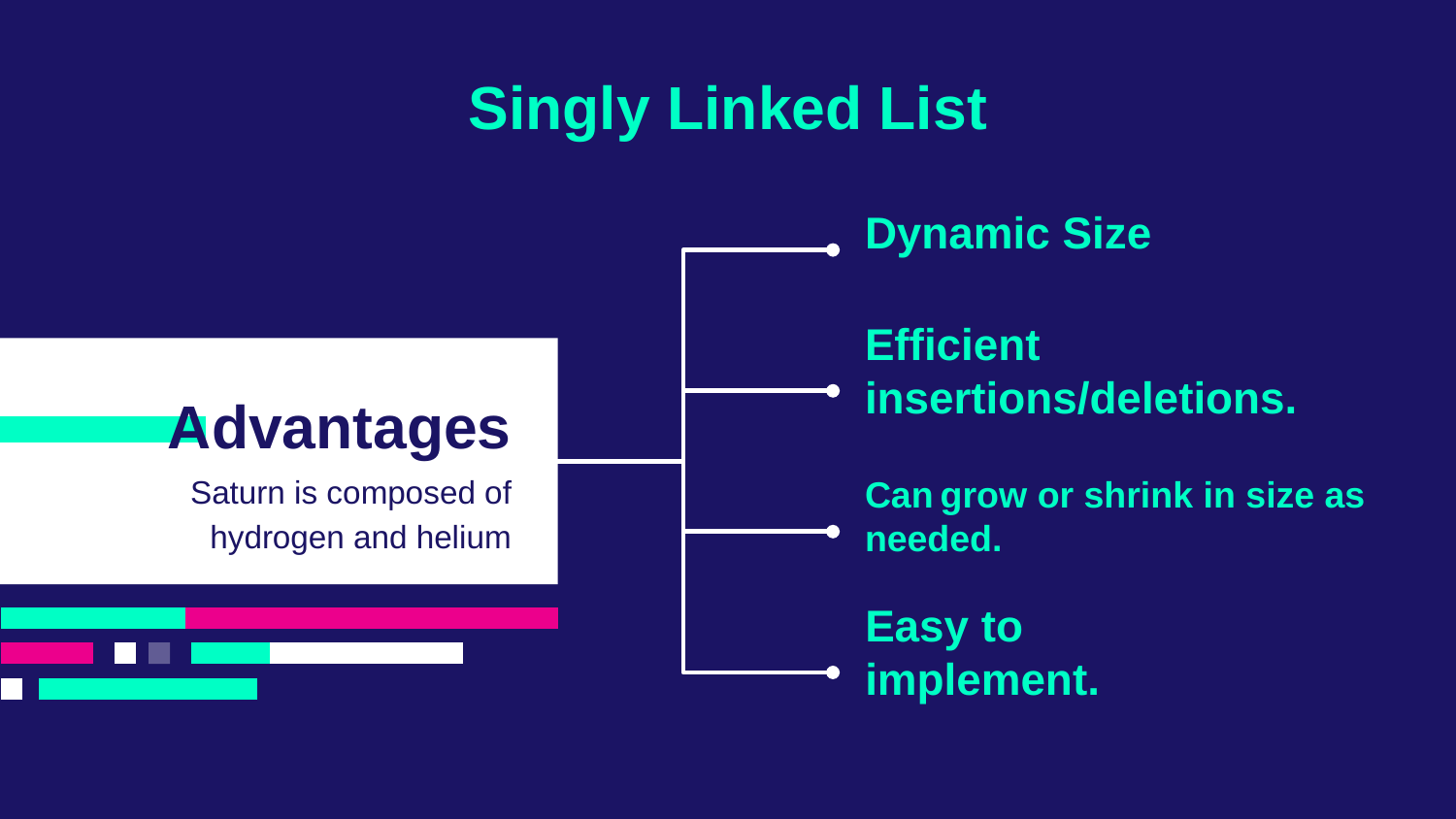

# Singly Linked List
Dynamic Size

Efficient insertions/deletions.
Advantages

Saturn is composed of hydrogen and helium
Can grow or shrink in size as needed.

Easy to implement.